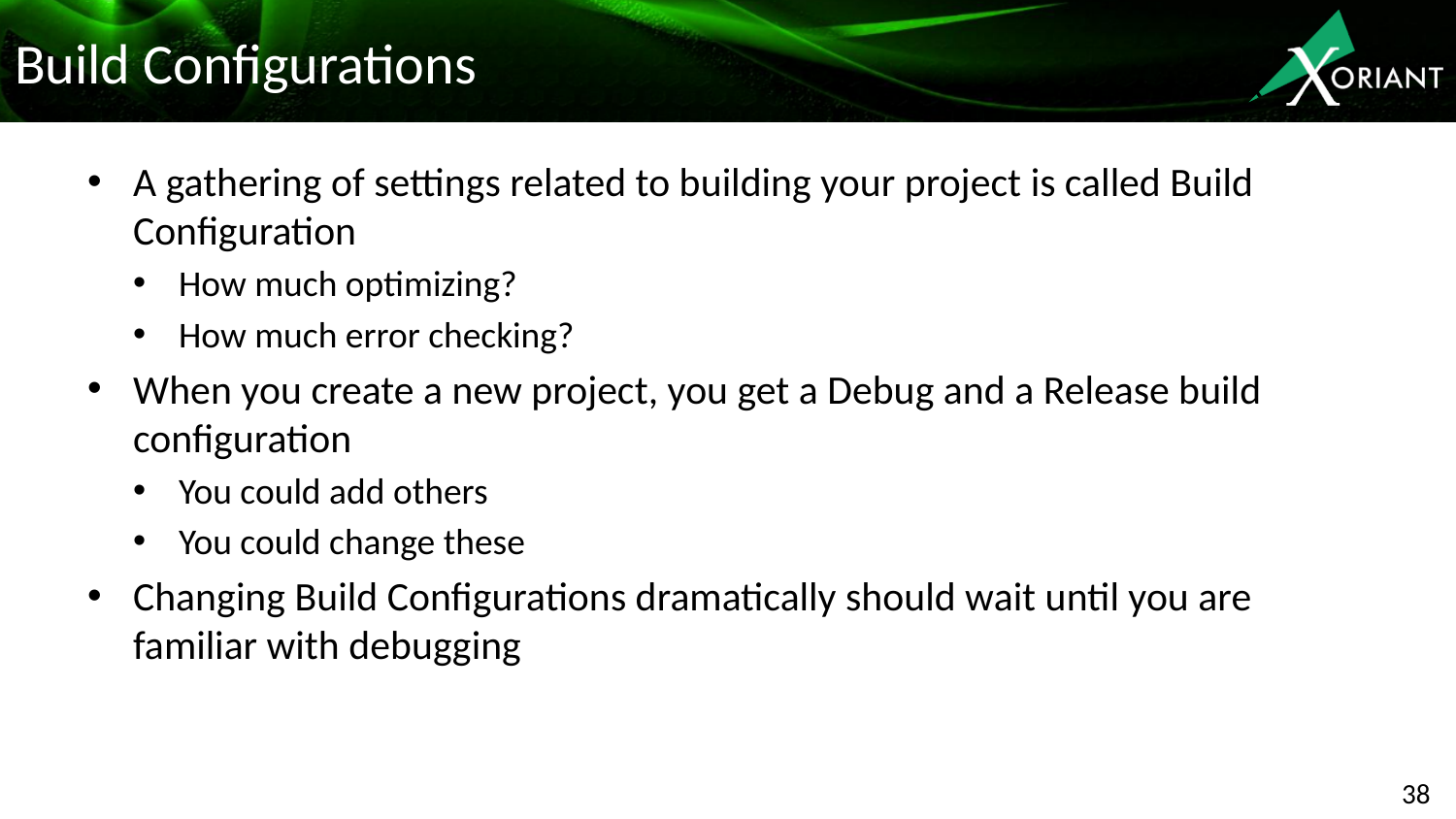

# Build Configurations
A gathering of settings related to building your project is called Build Configuration
How much optimizing?
How much error checking?
When you create a new project, you get a Debug and a Release build configuration
You could add others
You could change these
Changing Build Configurations dramatically should wait until you are familiar with debugging
38